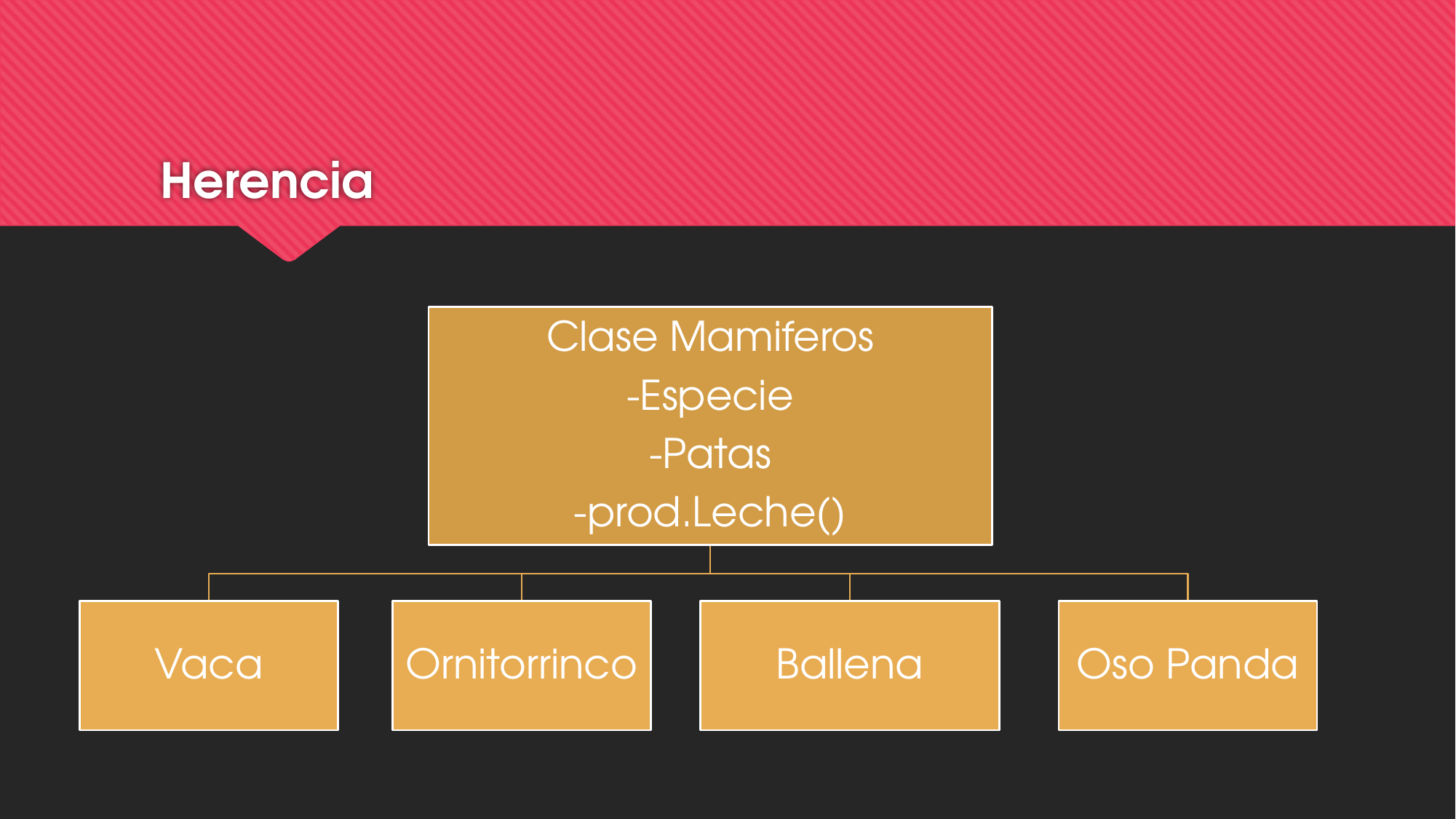

# Herencia
Clase Mamiferos
-Especie
-Patas
-prod.Leche()
Vaca
Ornitorrinco
Ballena
Oso Panda